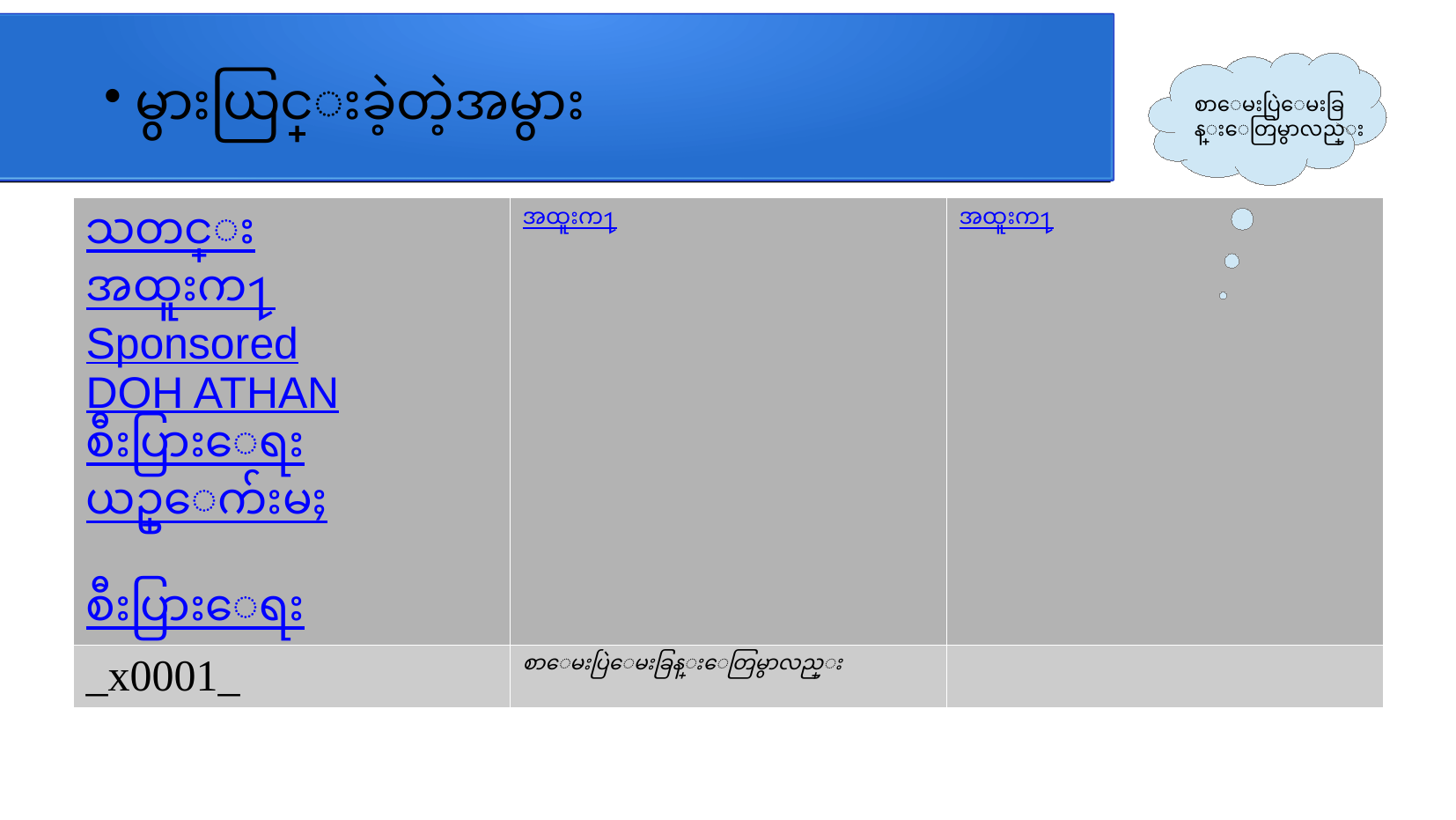

မွားယြင္းခဲ့တဲ့အမွား
စာေမးပြဲေမးခြ
န္းေတြမွာလည္း
| သတင္း အထူးက႑ Sponsored DOH ATHAN စီးပြားေရး ယဥ္ေက်းမႈ စီးပြားေရး | အထူးက႑ | အထူးက႑ |
| --- | --- | --- |
| \_x0001\_ | စာေမးပြဲေမးခြန္းေတြမွာလည္း |  |